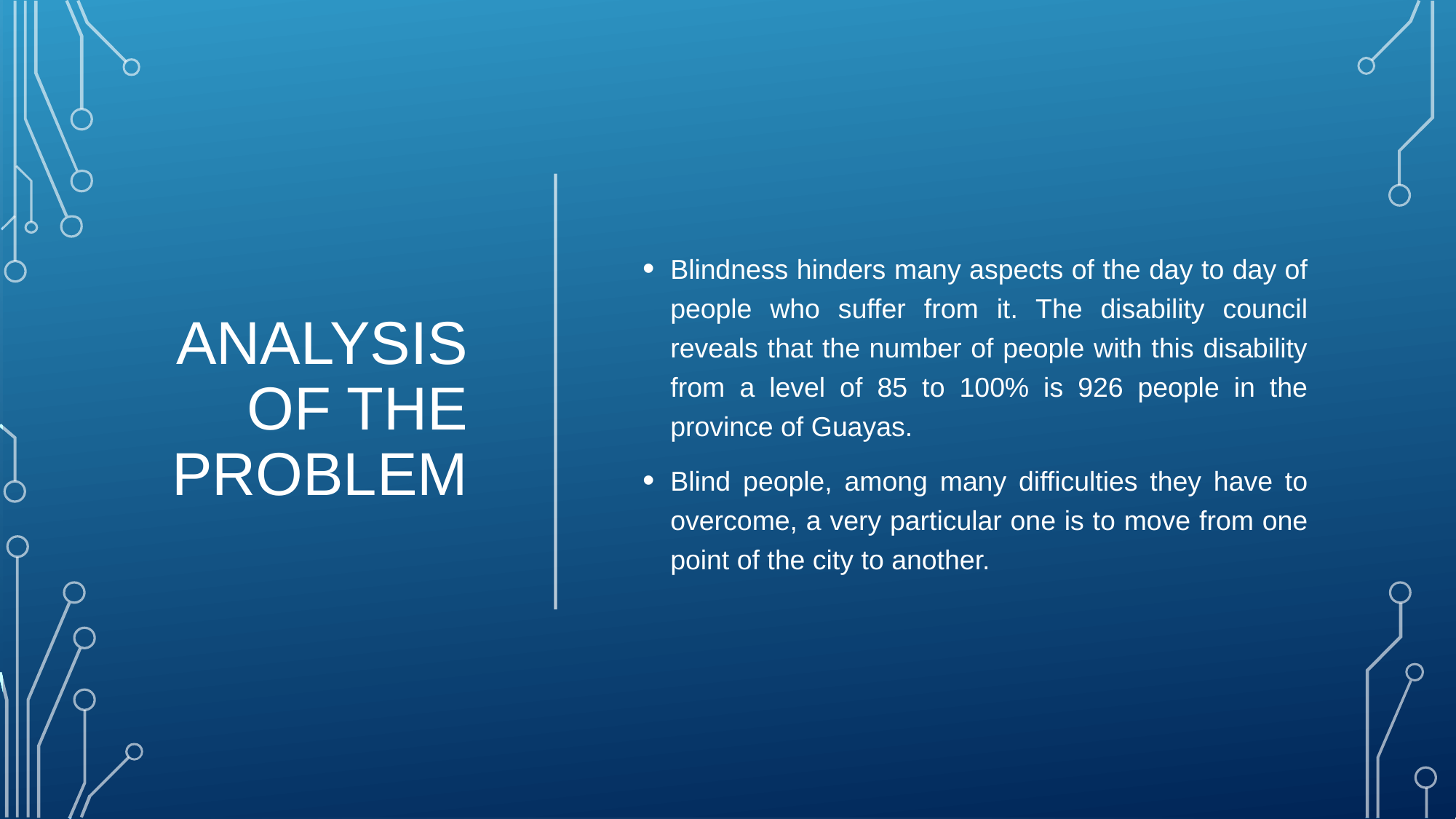

# ANALYSIS OF THE PROBLEM
Blindness hinders many aspects of the day to day of people who suffer from it. The disability council reveals that the number of people with this disability from a level of 85 to 100% is 926 people in the province of Guayas.
Blind people, among many difficulties they have to overcome, a very particular one is to move from one point of the city to another.